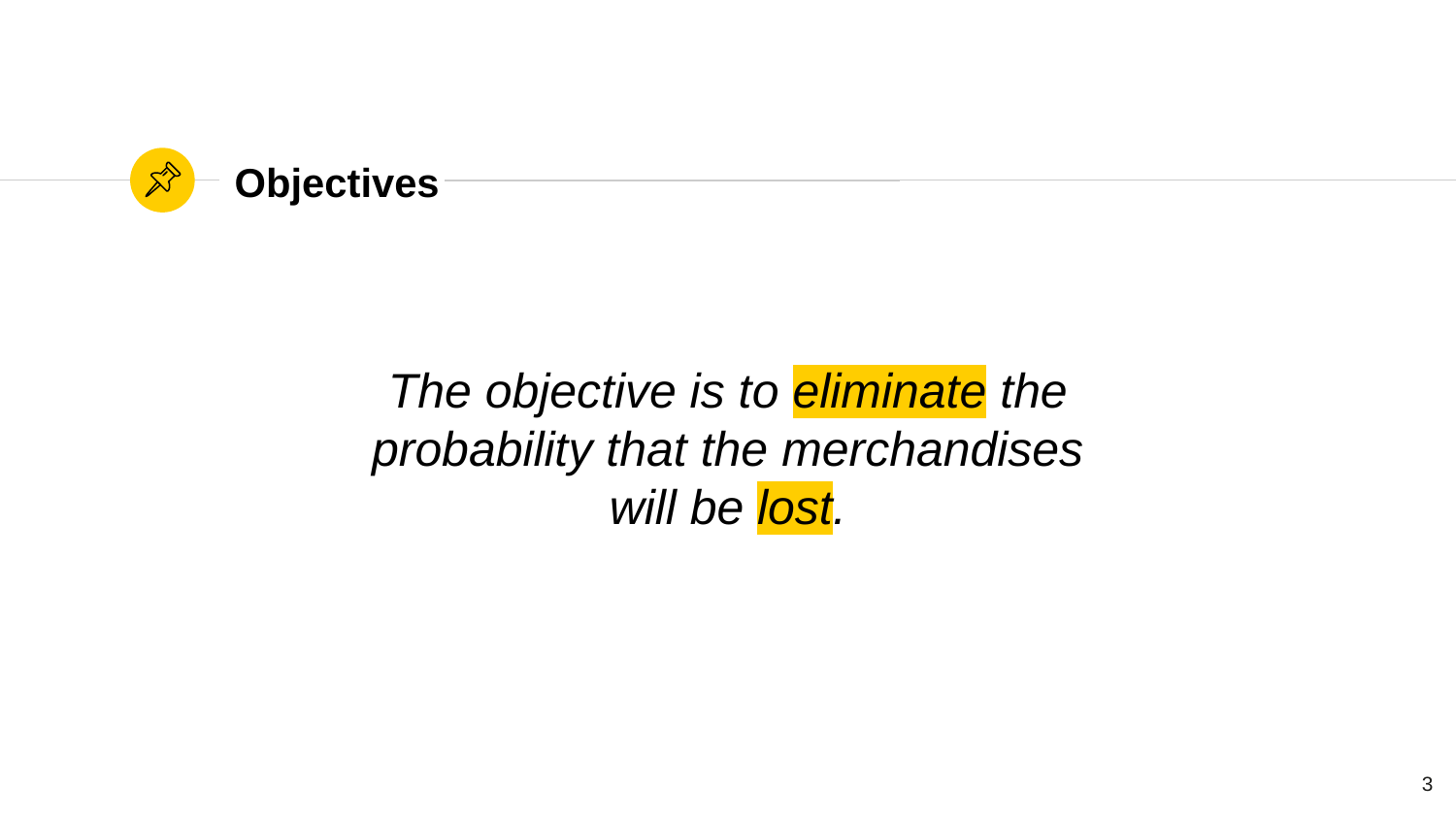

# Objectives

The objective is to eliminate the probability that the merchandises will be lost.

3